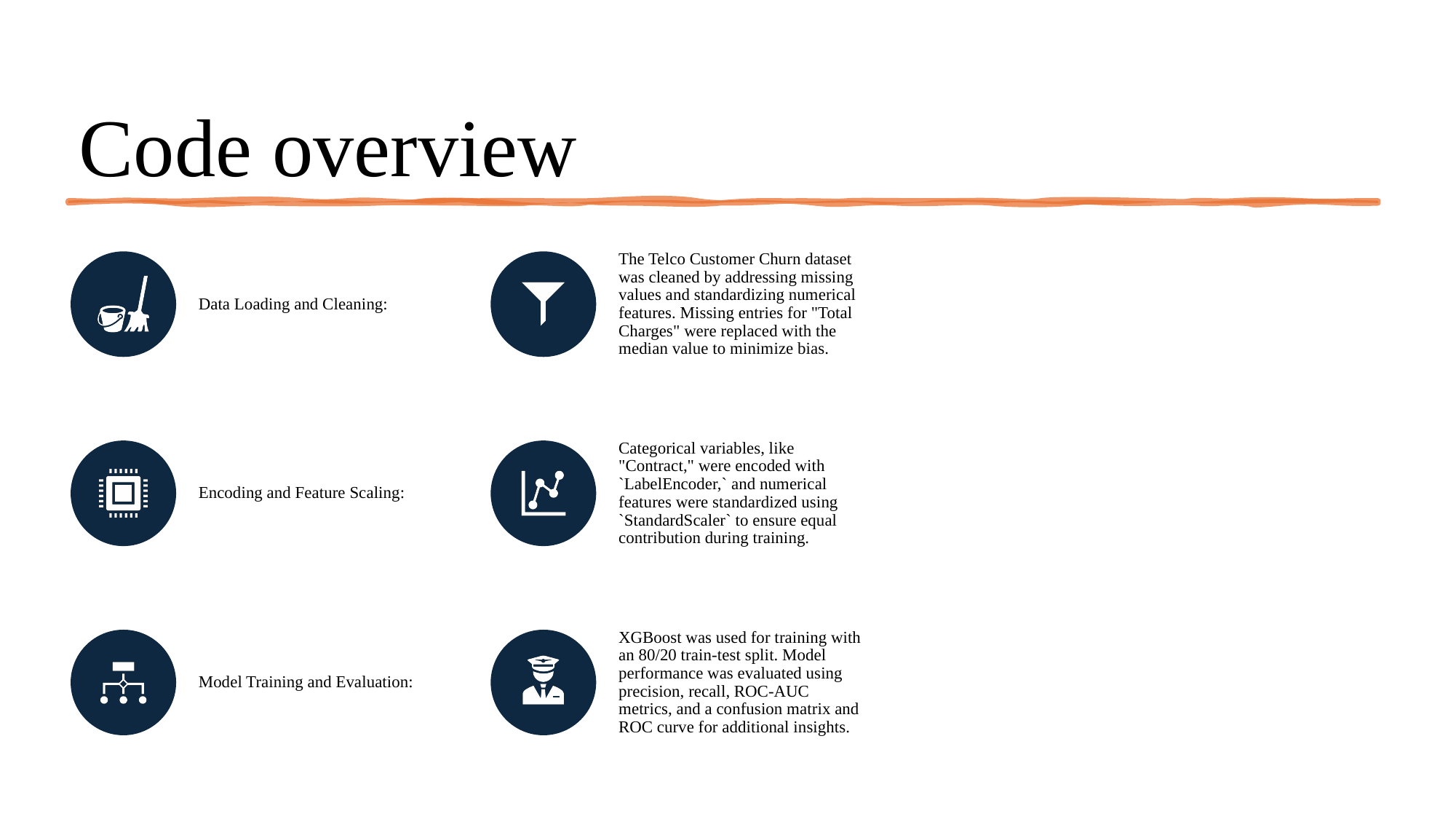

# Code overview

Data Loading and Cleaning:
The Telco Customer Churn dataset was cleaned by addressing missing values and standardizing numerical features. Missing entries for "Total Charges" were replaced with the median value to minimize bias.
Encoding and Feature Scaling:
Categorical variables, like "Contract," were encoded with `LabelEncoder,` and numerical features were standardized using `StandardScaler` to ensure equal contribution during training.
Model Training and Evaluation:
XGBoost was used for training with an 80/20 train-test split. Model performance was evaluated using precision, recall, ROC-AUC metrics, and a confusion matrix and ROC curve for additional insights.